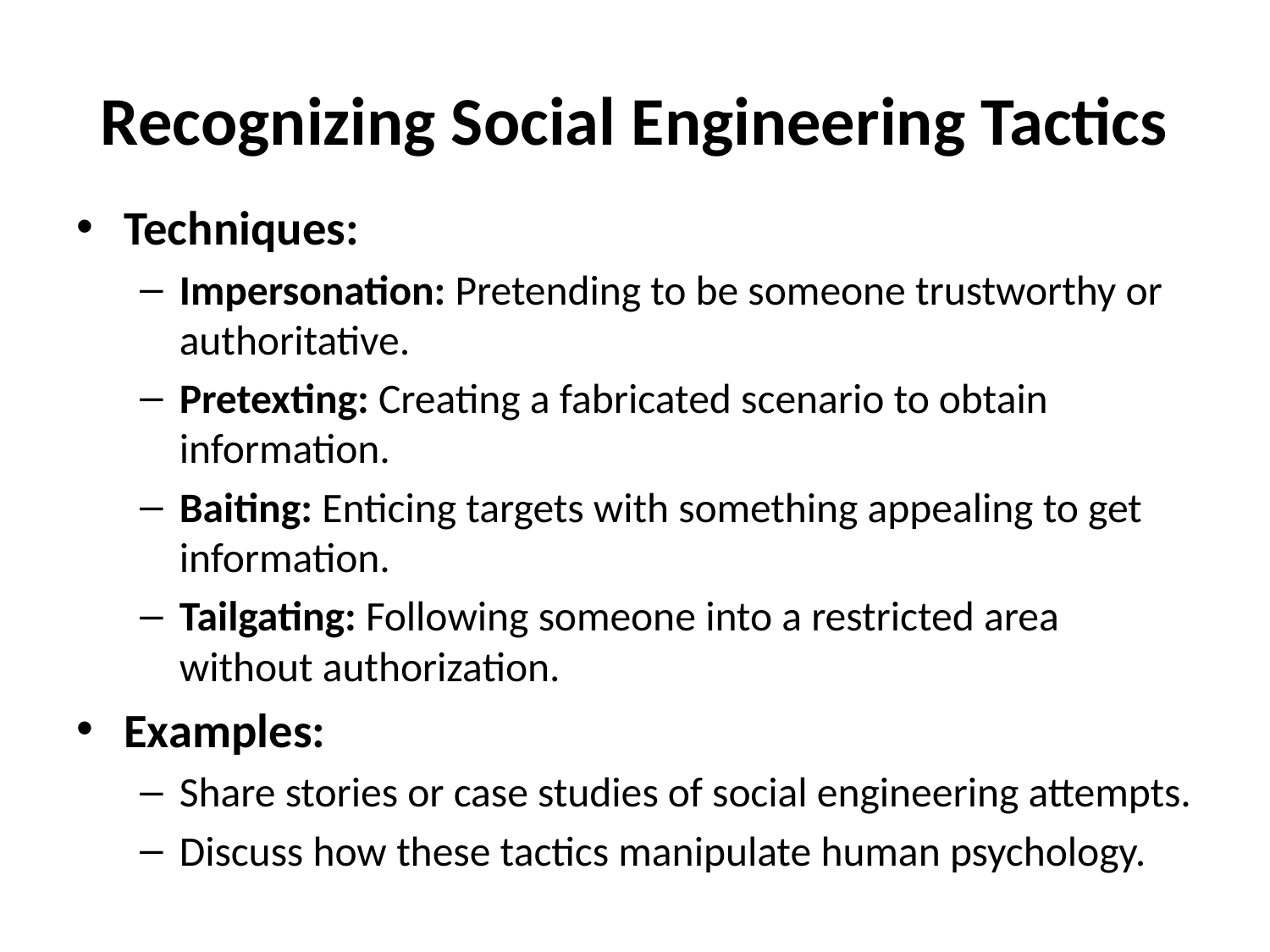

# Recognizing Social Engineering Tactics
Techniques:
Impersonation: Pretending to be someone trustworthy or authoritative.
Pretexting: Creating a fabricated scenario to obtain information.
Baiting: Enticing targets with something appealing to get information.
Tailgating: Following someone into a restricted area without authorization.
Examples:
Share stories or case studies of social engineering attempts.
Discuss how these tactics manipulate human psychology.